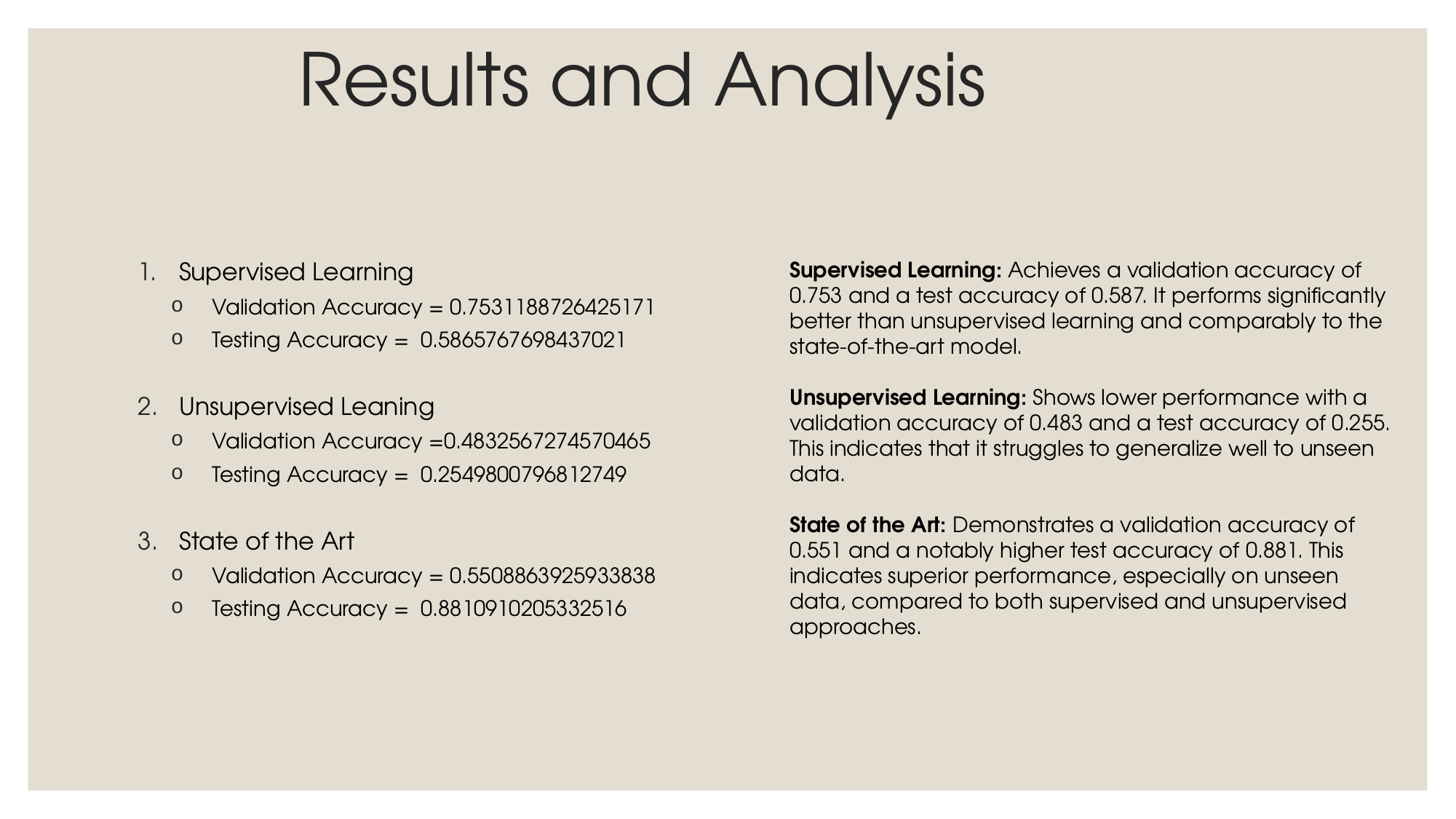

# Results and Analysis
Supervised Learning
Validation Accuracy = 0.7531188726425171
Testing Accuracy =  0.5865767698437021
Unsupervised Leaning
Validation Accuracy =0.4832567274570465
Testing Accuracy =  0.2549800796812749
State of the Art
Validation Accuracy = 0.5508863925933838
Testing Accuracy =  0.8810910205332516
Supervised Learning: Achieves a validation accuracy of 0.753 and a test accuracy of 0.587. It performs significantly better than unsupervised learning and comparably to the state-of-the-art model.

Unsupervised Learning: Shows lower performance with a validation accuracy of 0.483 and a test accuracy of 0.255. This indicates that it struggles to generalize well to unseen data.

State of the Art: Demonstrates a validation accuracy of 0.551 and a notably higher test accuracy of 0.881. This indicates superior performance, especially on unseen data, compared to both supervised and unsupervised approaches.